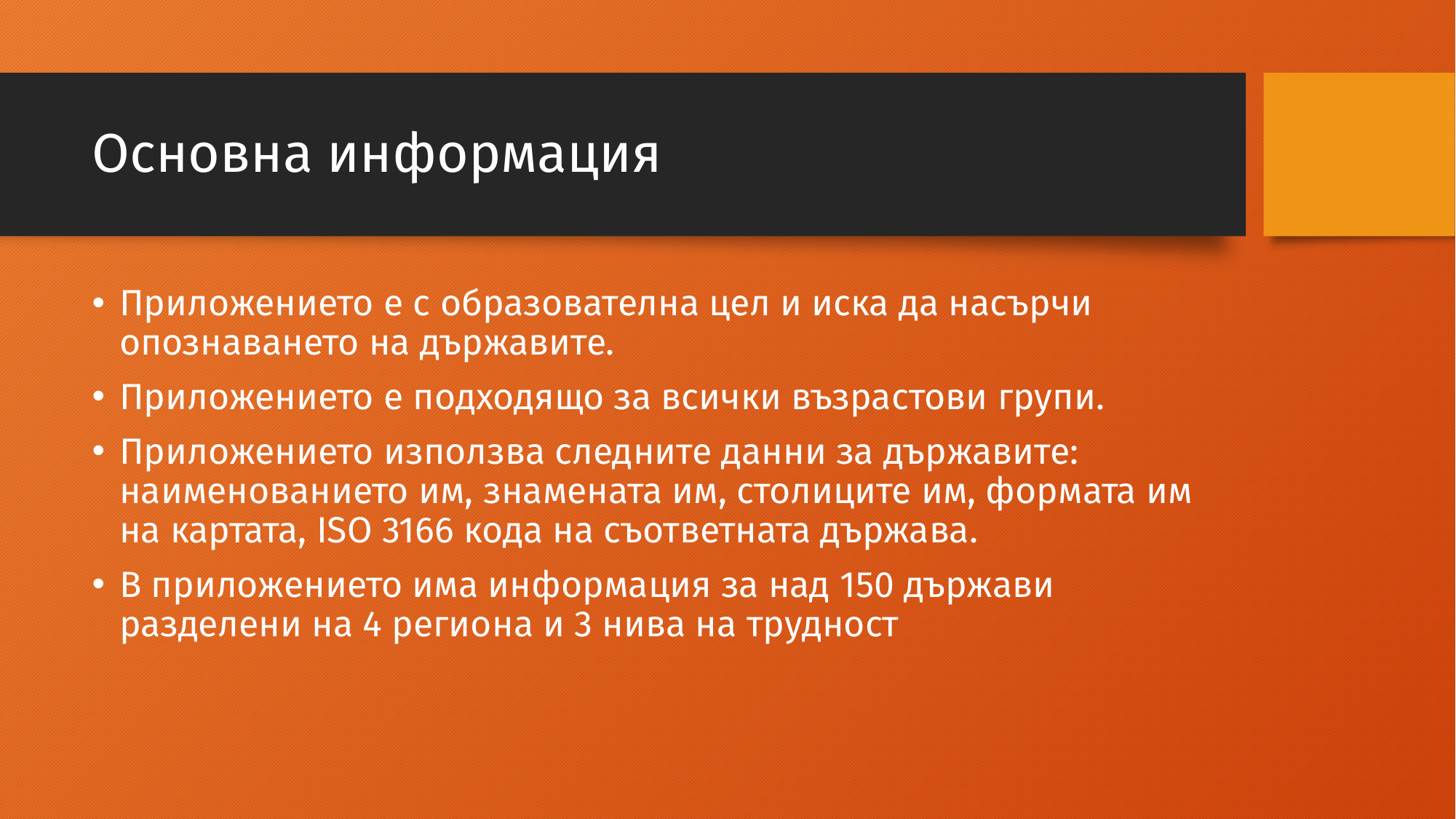

# Основна информация
Приложението е с образователна цел и иска да насърчи опознаването на държавите.
Приложението е подходящо за всички възрастови групи.
Приложението използва следните данни за държавите: наименованието им, знамената им, столиците им, формата им на картата, ISO 3166 кода на съответната държава.
В приложението има информация за над 150 държави разделени на 4 региона и 3 нива на трудност